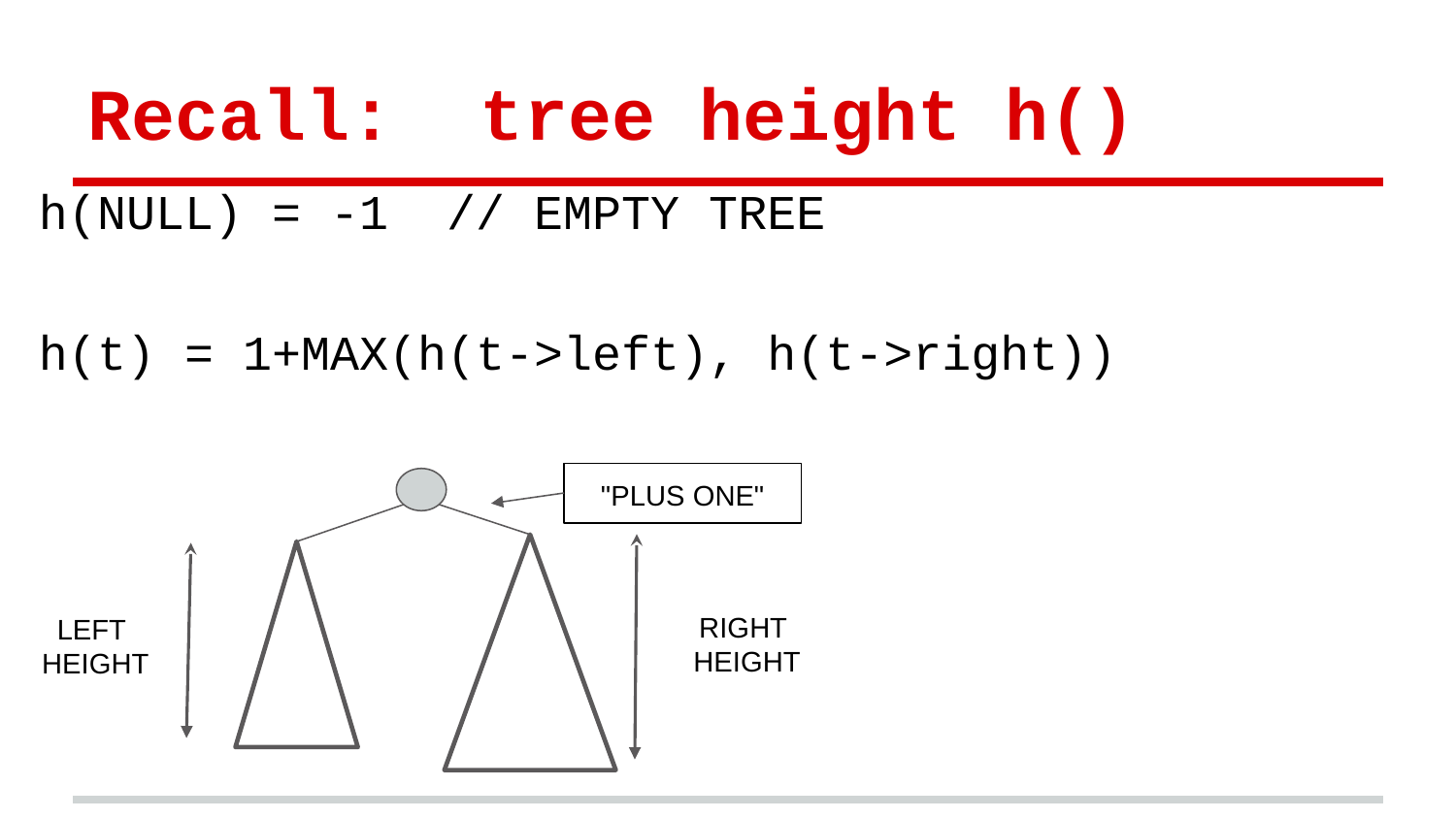

# Recall:  tree height h()
h(NULL) = -1  // EMPTY TREE

h(t) = 1+MAX(h(t->left), h(t->right))

"PLUS ONE"

RIGHT
HEIGHT
LEFT
HEIGHT